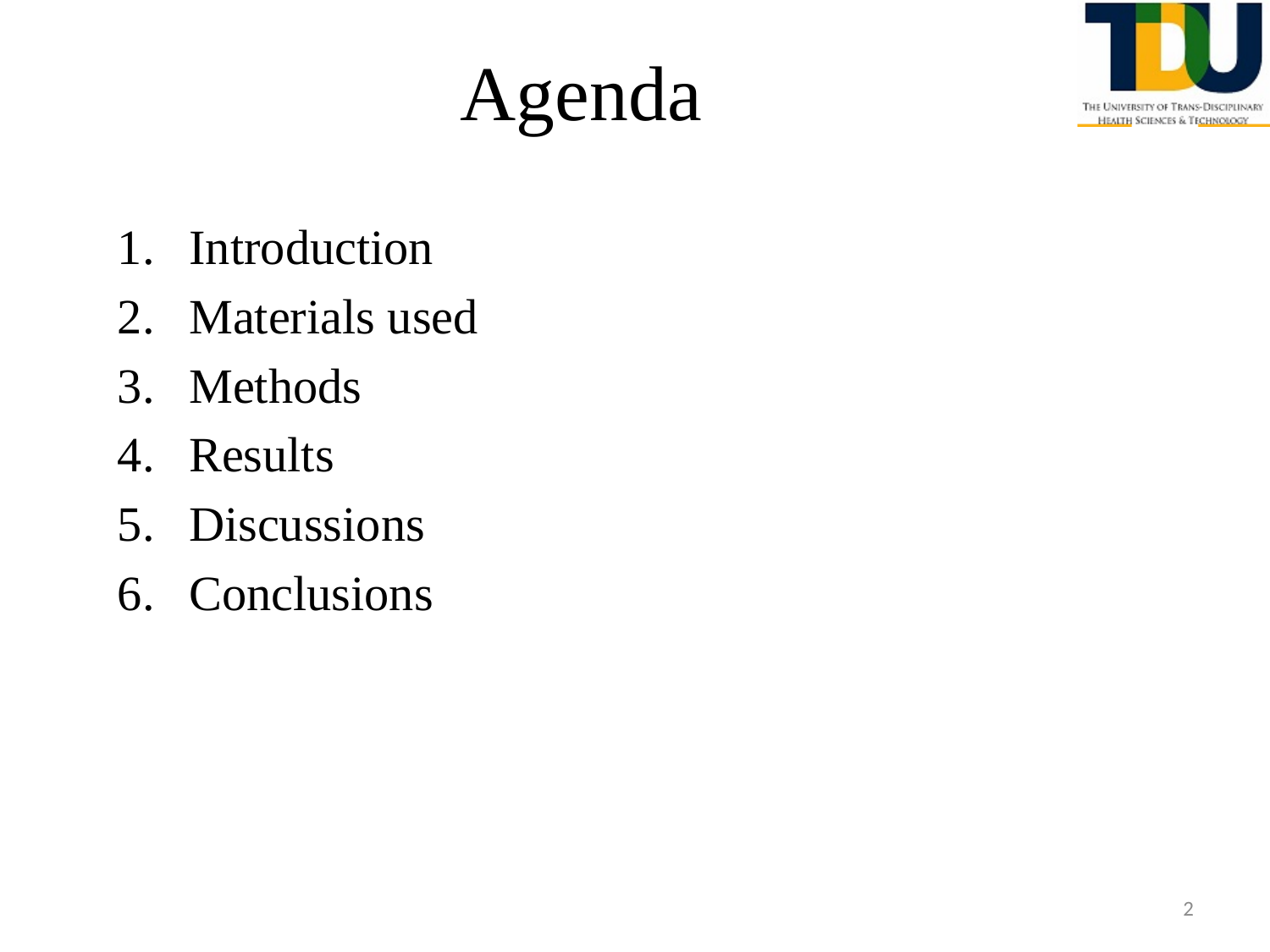

# Agenda
Introduction
Materials used
Methods
Results
Discussions
Conclusions
2